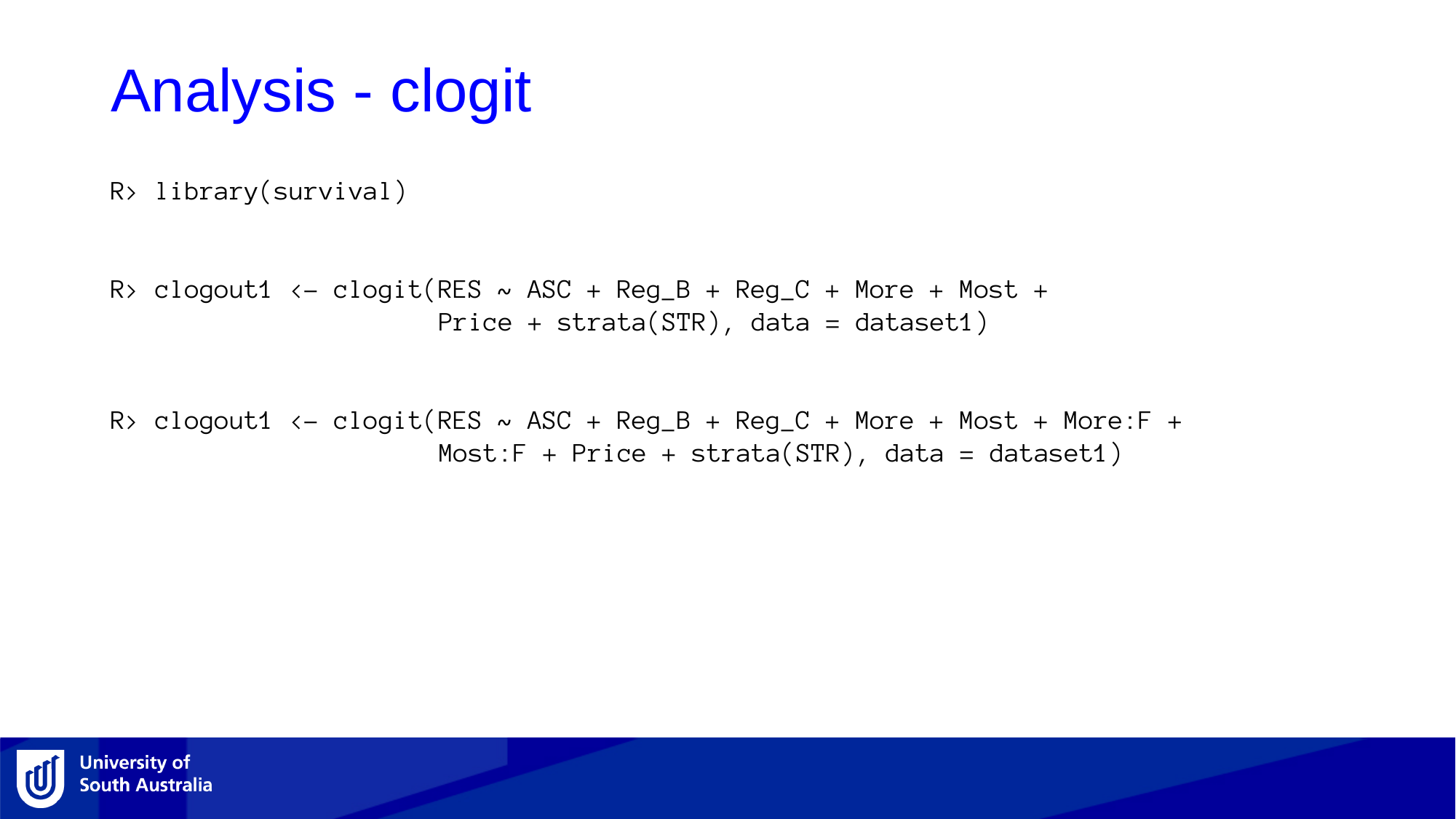

# Analysis - clogit
R> library(survival)

R> clogout1 <- clogit(RES ~ ASC + Reg_B + Reg_C + More + Most +
                      Price + strata(STR), data = dataset1)

R> clogout1 <- clogit(RES ~ ASC + Reg_B + Reg_C + More + Most + More:F +
                      Most:F + Price + strata(STR), data = dataset1)